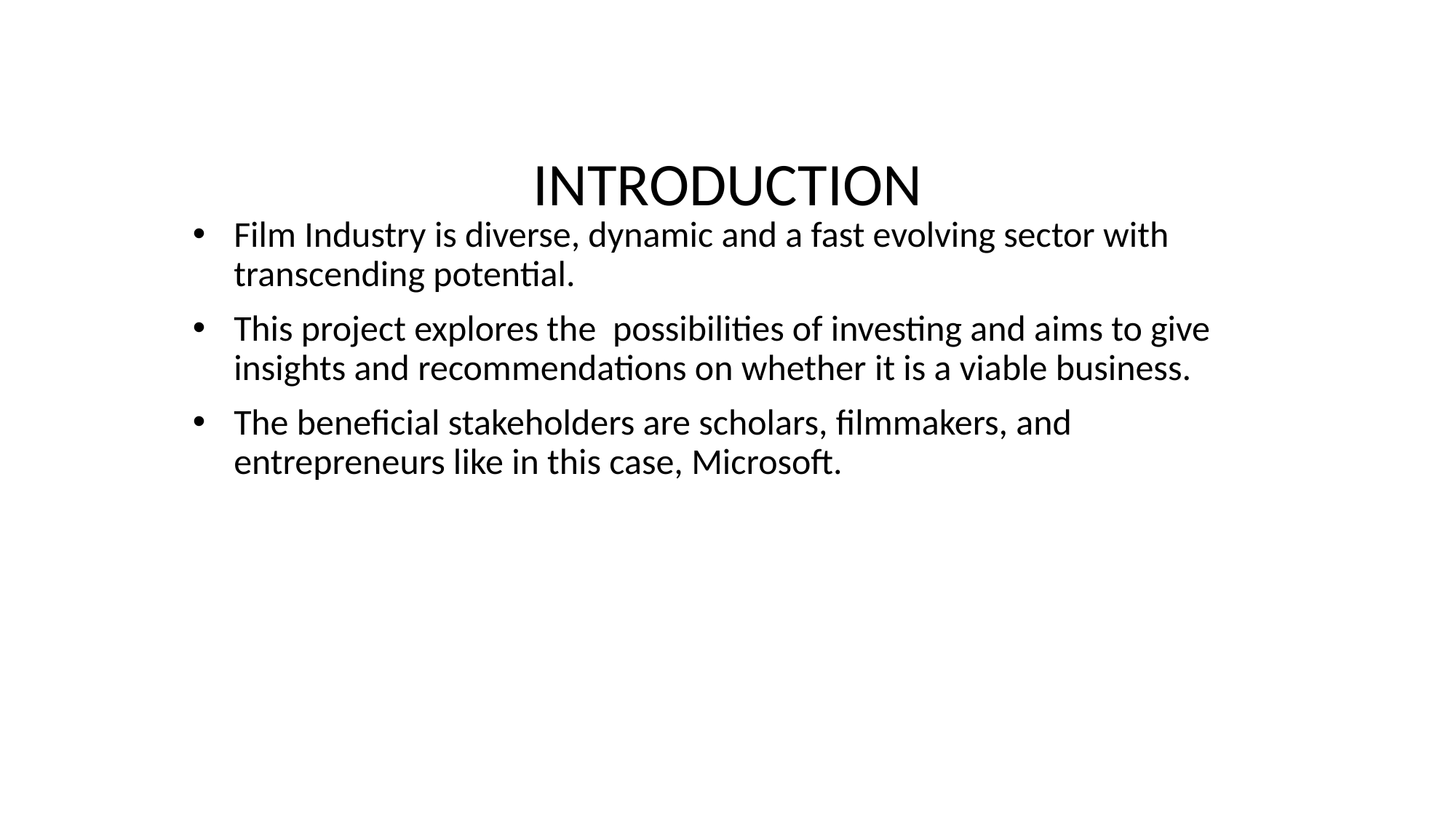

# INTRODUCTION
Film Industry is diverse, dynamic and a fast evolving sector with transcending potential.
This project explores the  possibilities of investing and aims to give insights and recommendations on whether it is a viable business.
The beneficial stakeholders are scholars, filmmakers, and entrepreneurs like in this case, Microsoft.